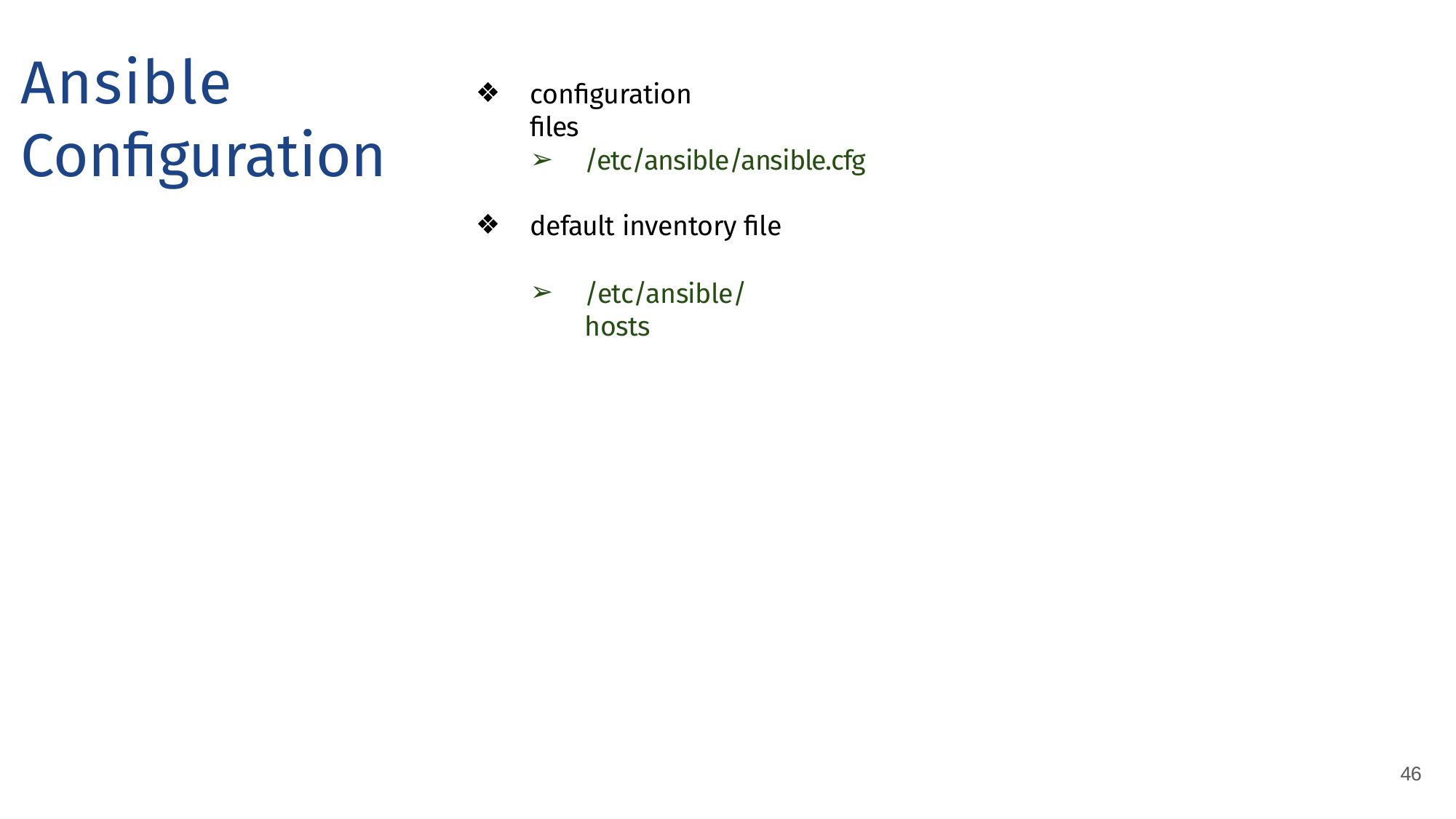

# Ansible Configuration
configuration files
/etc/ansible/ansible.cfg
default inventory file

/etc/ansible/hosts
46